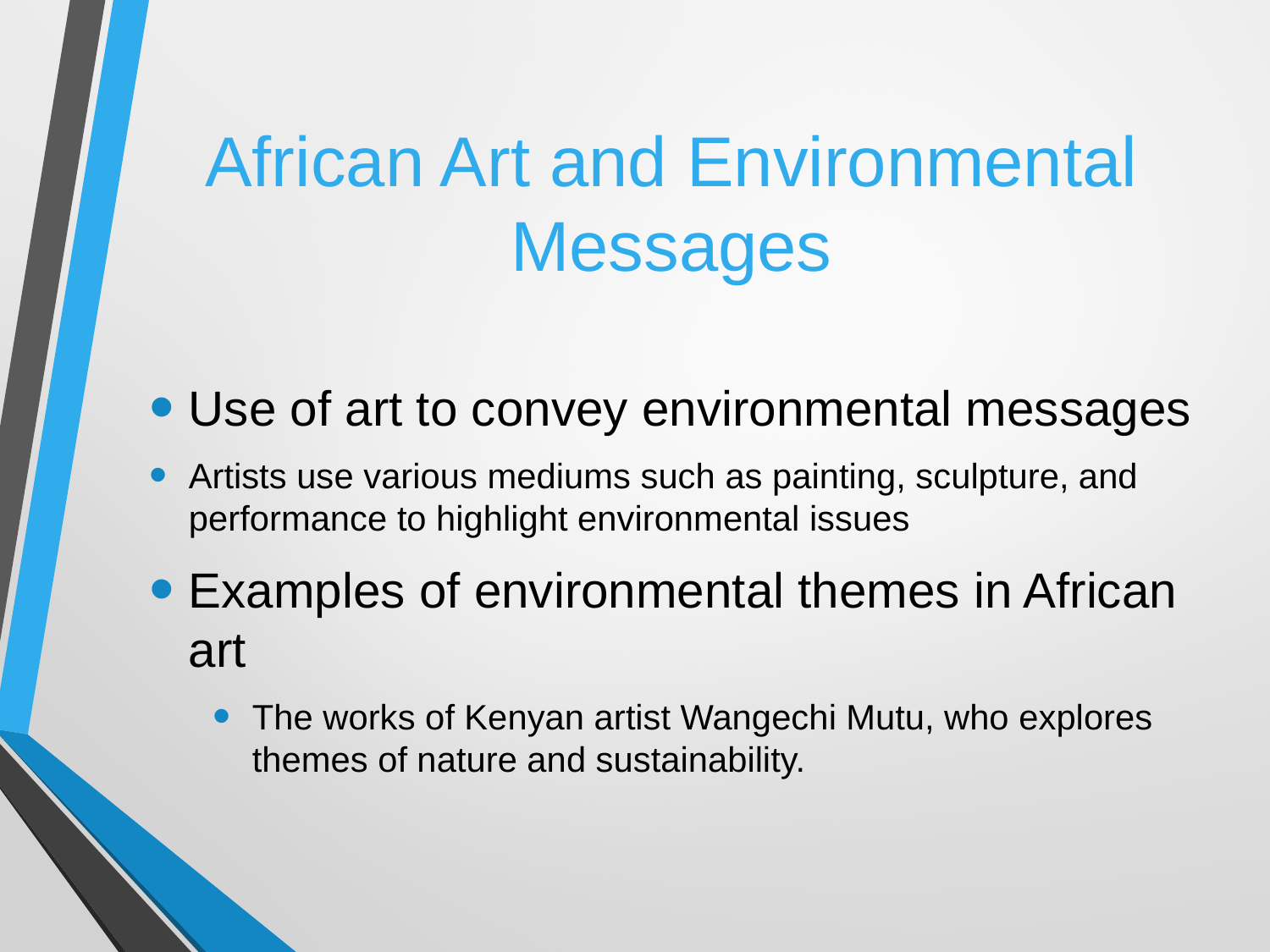

# African Art and Environmental Messages
Use of art to convey environmental messages
Artists use various mediums such as painting, sculpture, and performance to highlight environmental issues
Examples of environmental themes in African art
The works of Kenyan artist Wangechi Mutu, who explores themes of nature and sustainability.